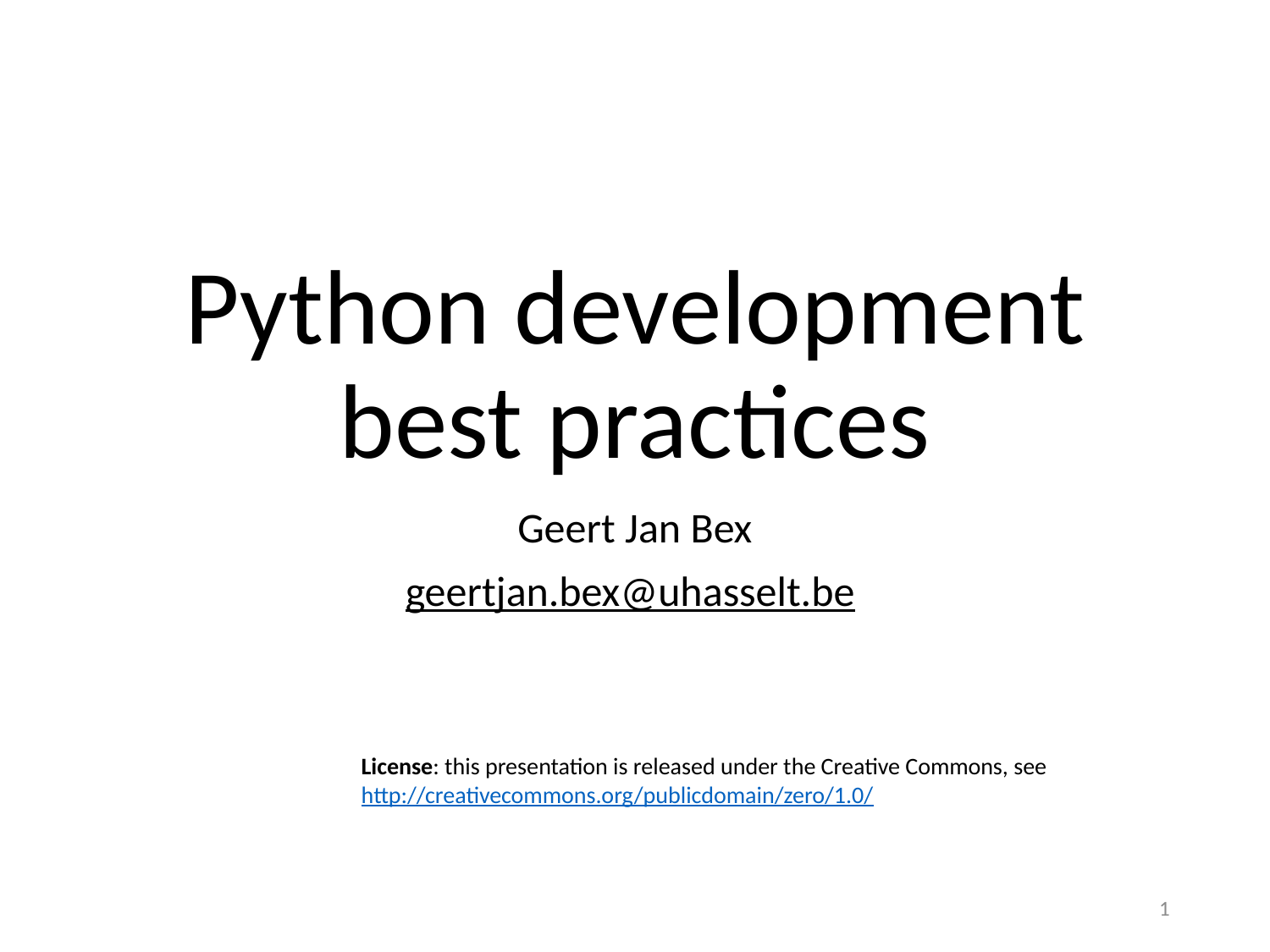

# Python development best practices
Geert Jan Bex
geertjan.bex@uhasselt.be
License: this presentation is released under the Creative Commons, see
http://creativecommons.org/publicdomain/zero/1.0/
1